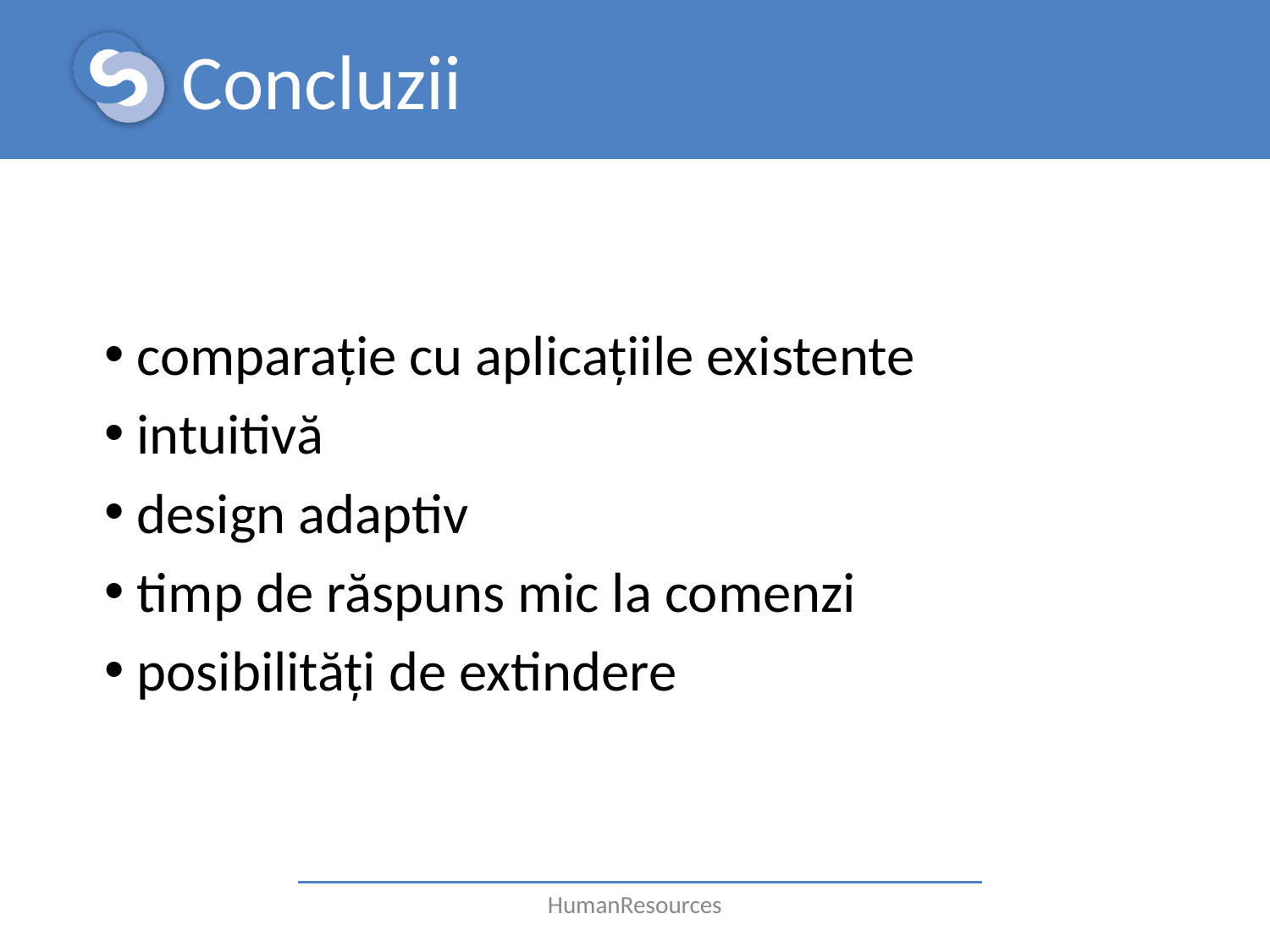

# Concluzii
 comparație cu aplicațiile existente
 intuitivă
 design adaptiv
 timp de răspuns mic la comenzi
 posibilități de extindere
HumanResources